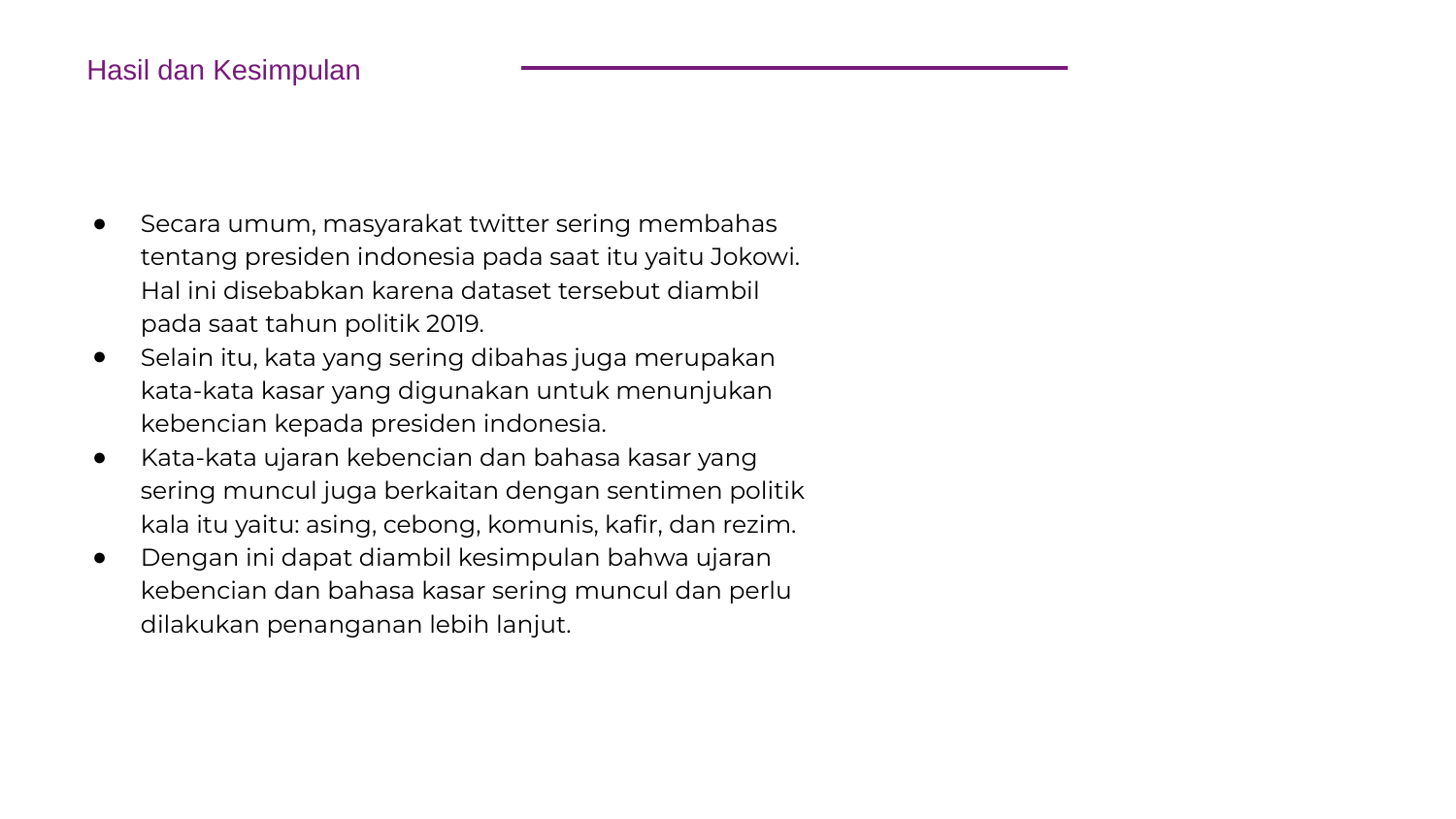

Hasil dan Kesimpulan
Secara umum, masyarakat twitter sering membahas tentang presiden indonesia pada saat itu yaitu Jokowi. Hal ini disebabkan karena dataset tersebut diambil pada saat tahun politik 2019.
Selain itu, kata yang sering dibahas juga merupakan kata-kata kasar yang digunakan untuk menunjukan kebencian kepada presiden indonesia.
Kata-kata ujaran kebencian dan bahasa kasar yang sering muncul juga berkaitan dengan sentimen politik kala itu yaitu: asing, cebong, komunis, kafir, dan rezim.
Dengan ini dapat diambil kesimpulan bahwa ujaran kebencian dan bahasa kasar sering muncul dan perlu dilakukan penanganan lebih lanjut.